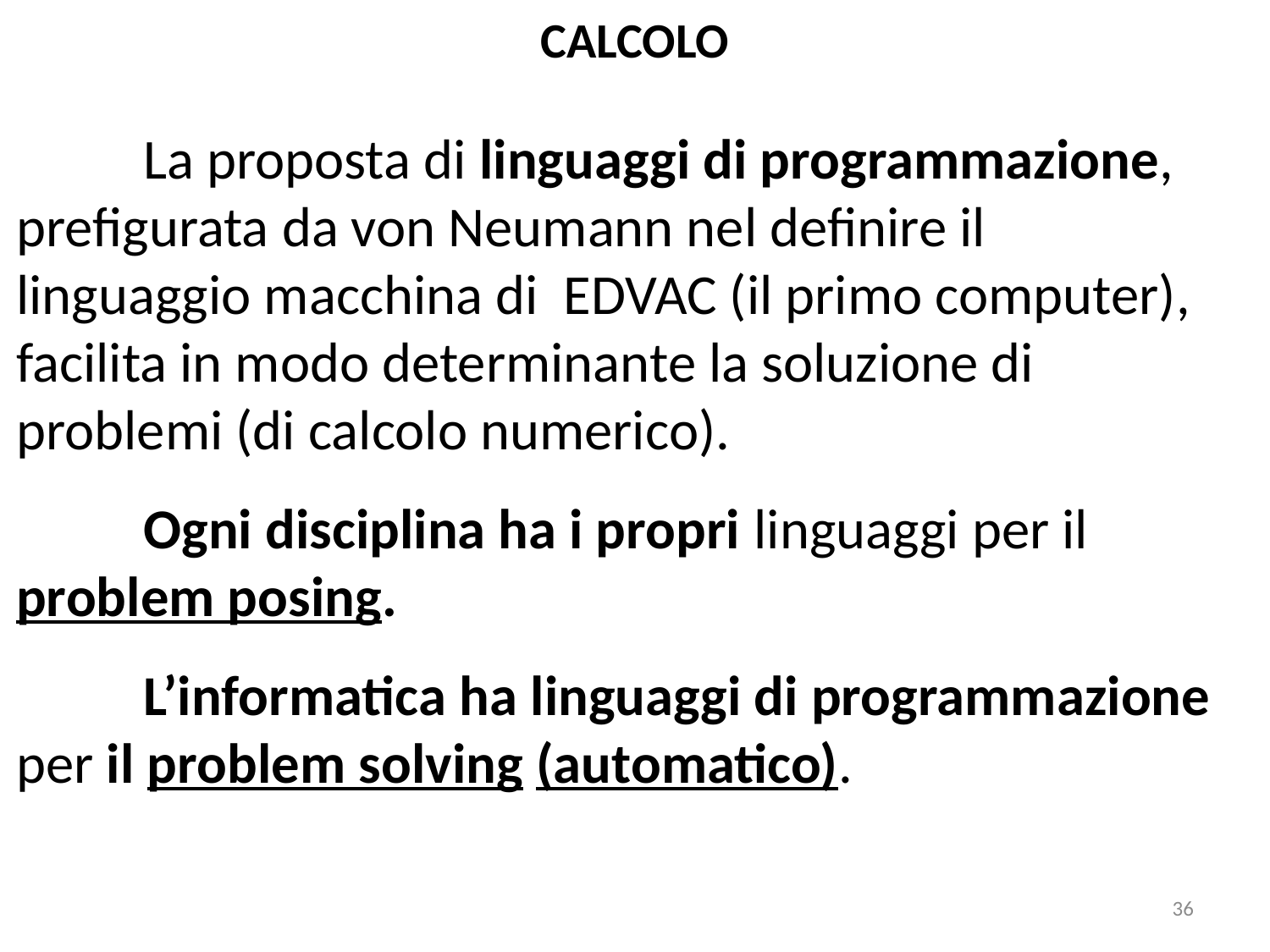

# CALCOLO
	La proposta di linguaggi di programmazione, prefigurata da von Neumann nel definire il linguaggio macchina di  EDVAC (il primo computer), facilita in modo determinante la soluzione di problemi (di calcolo numerico).

	Ogni disciplina ha i propri linguaggi per il problem posing.

	L’informatica ha linguaggi di programmazione per il problem solving (automatico).
36